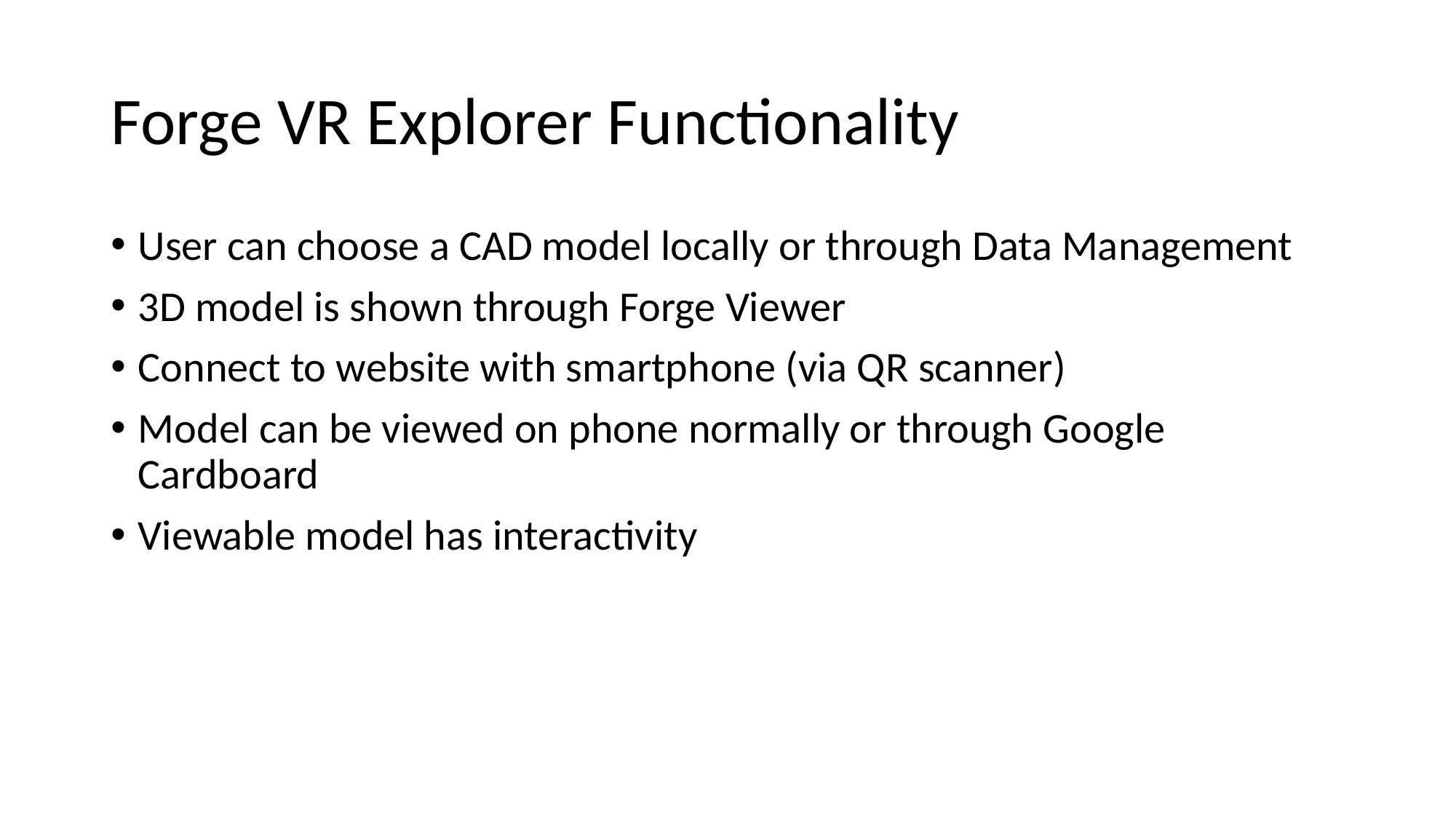

# Forge VR Explorer Functionality
User can choose a CAD model locally or through Data Management
3D model is shown through Forge Viewer
Connect to website with smartphone (via QR scanner)
Model can be viewed on phone normally or through Google Cardboard
Viewable model has interactivity